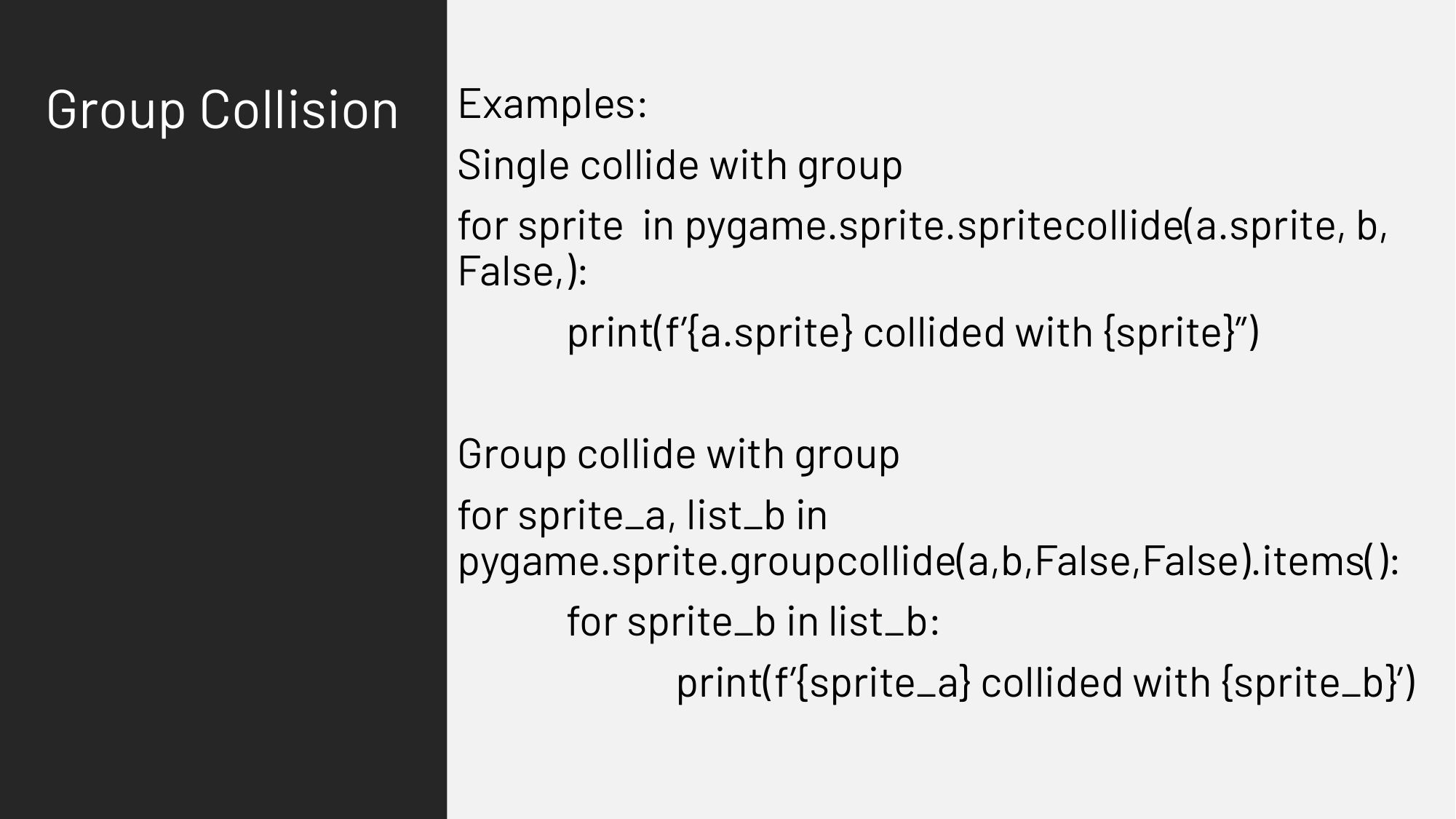

# Group Collision
Examples:
Single collide with group
for sprite  in pygame.sprite.spritecollide(a.sprite, b, False,):
	print(f’{a.sprite} collided with {sprite}”)

Group collide with group
for sprite_a, list_b in pygame.sprite.groupcollide(a,b,False,False).items():
	for sprite_b in list_b:
		print(f’{sprite_a} collided with {sprite_b}’)